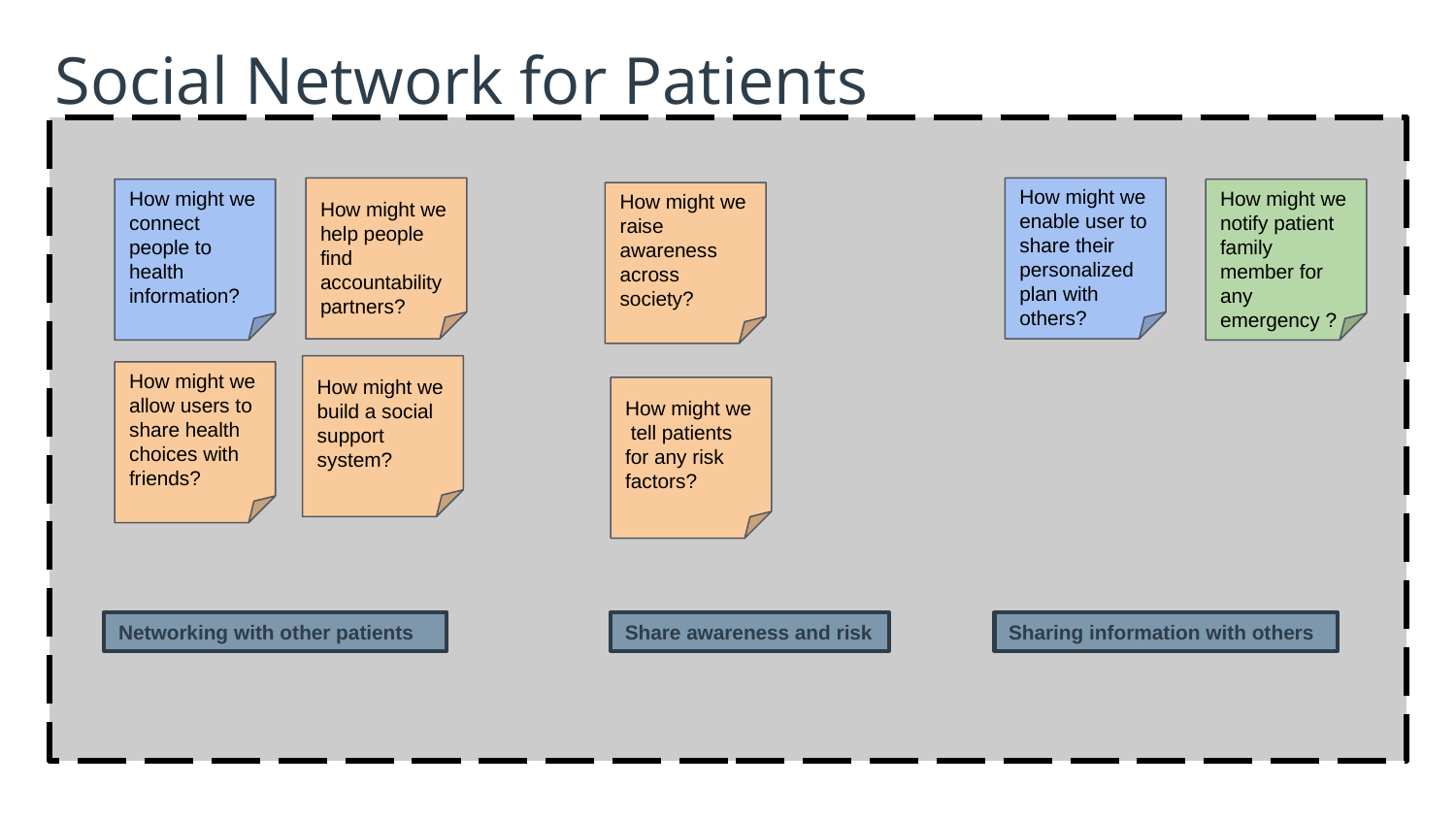

# Social Network for Patients

How might we help people find accountability partners?

How might we enable user to share their personalized plan with others?
How might we connect people to health information?

How might we notify patient family member for any emergency ?
How might we raise awareness across society?
How might we build a social support system?
How might we allow users to share health choices with friends?
How might we  tell patients for any risk factors?
Sharing information with others
Share awareness and risk
Networking with other patients